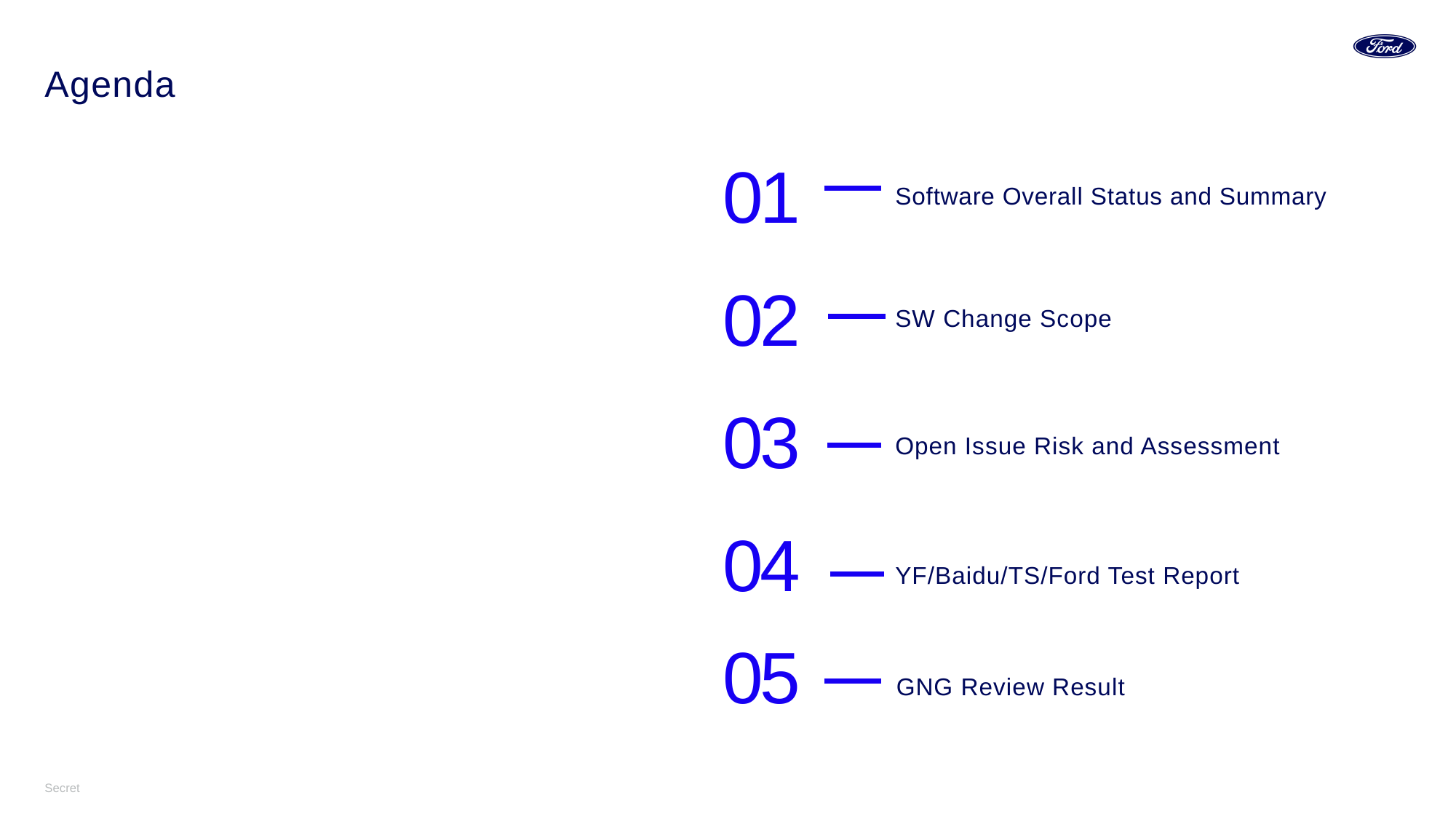

# Agenda
01
Software Overall Status and Summary
02
SW Change Scope
03
Open Issue Risk and Assessment
04
YF/Baidu/TS/Ford Test Report
05
GNG Review Result
2